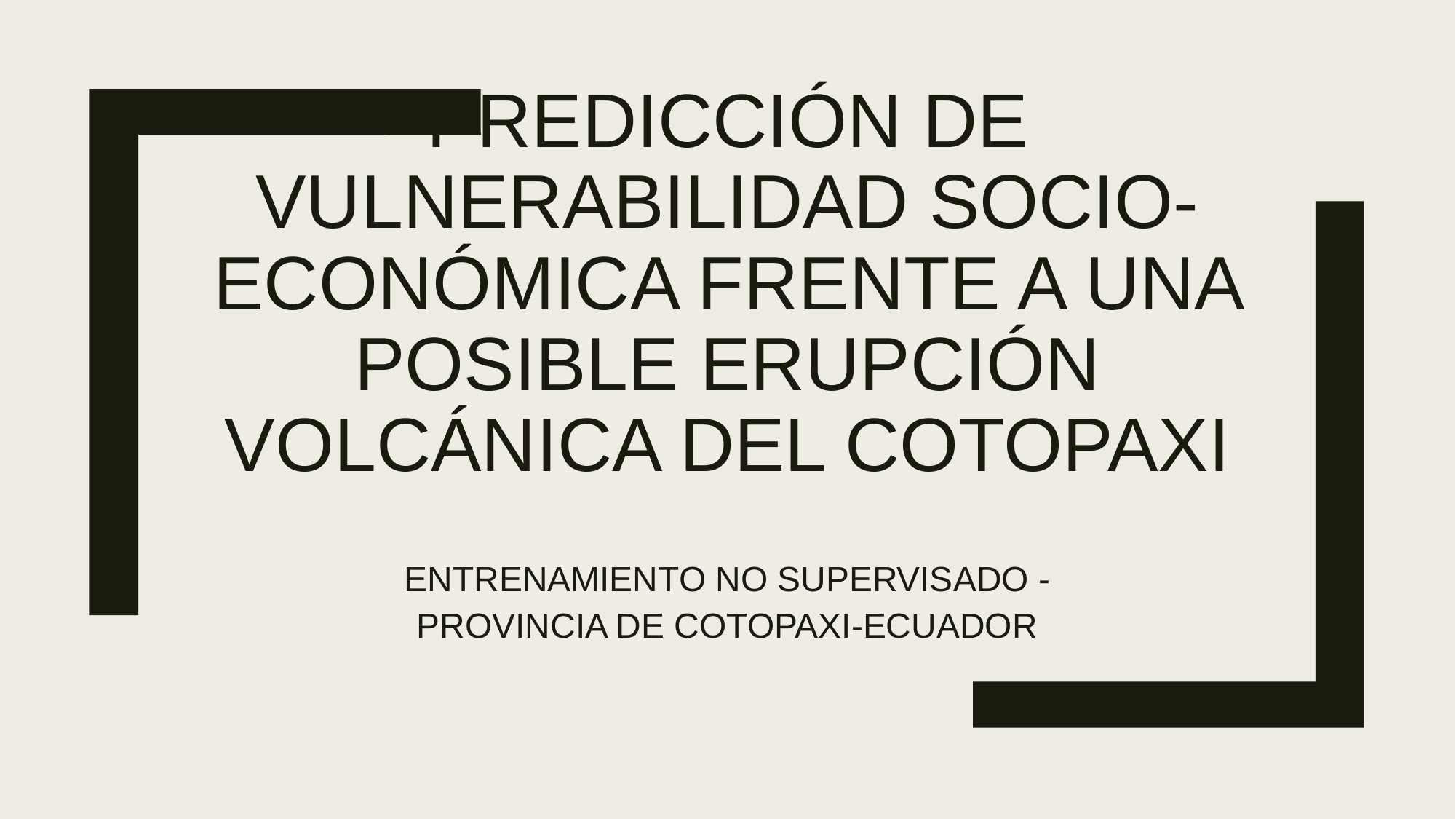

# Predicción de vulnerabilidad socio-económica FRENTE A UNA POSIBLE ERUPCIÓN VOLCÁNICA DEL COTOPAXI
ENTRENAMIENTO NO SUPERVISADO - PROVINCIA DE COTOPAXI-ECUADOR